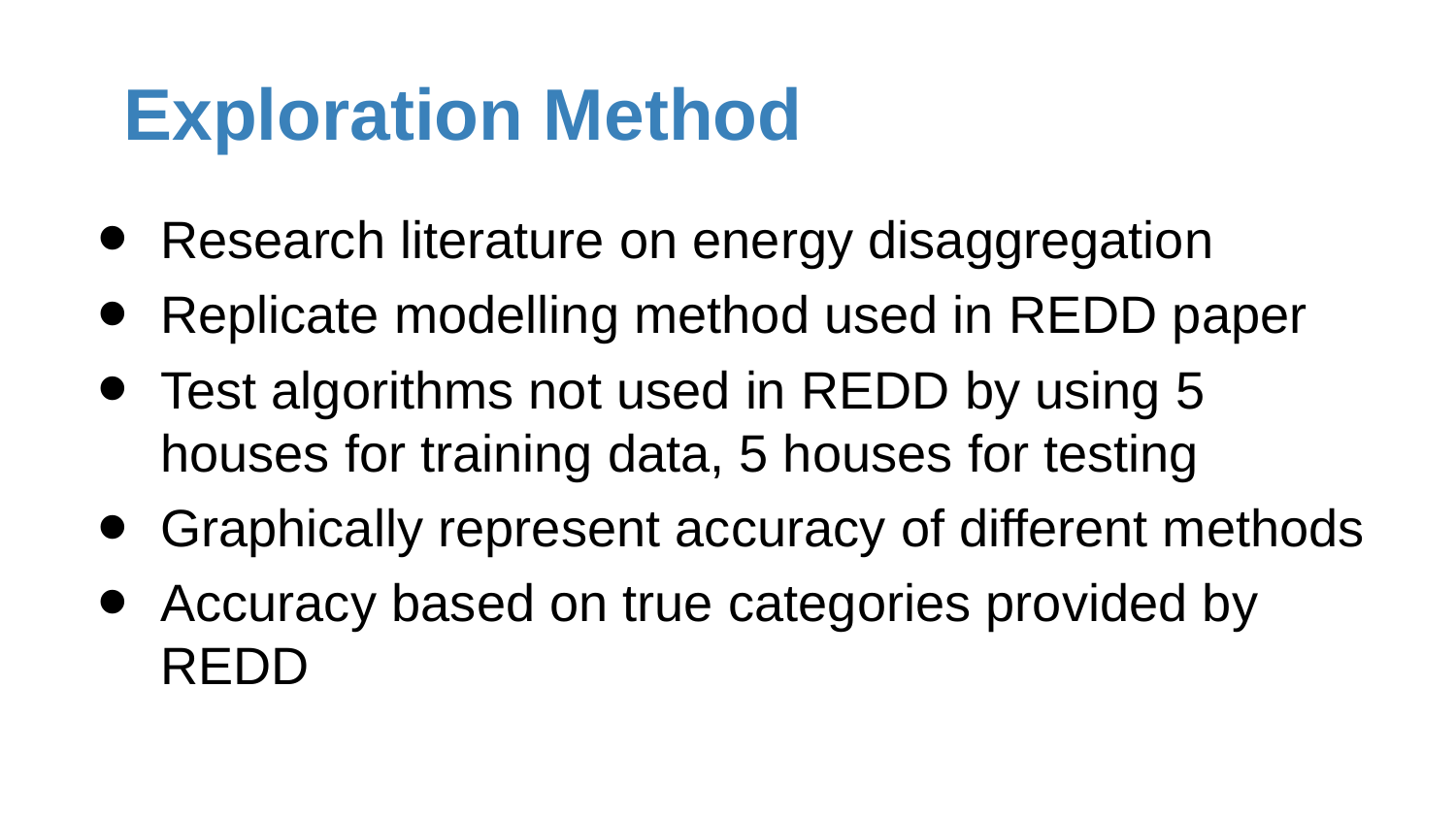

# Exploration Method
Research literature on energy disaggregation
Replicate modelling method used in REDD paper
Test algorithms not used in REDD by using 5 houses for training data, 5 houses for testing
Graphically represent accuracy of different methods
Accuracy based on true categories provided by REDD